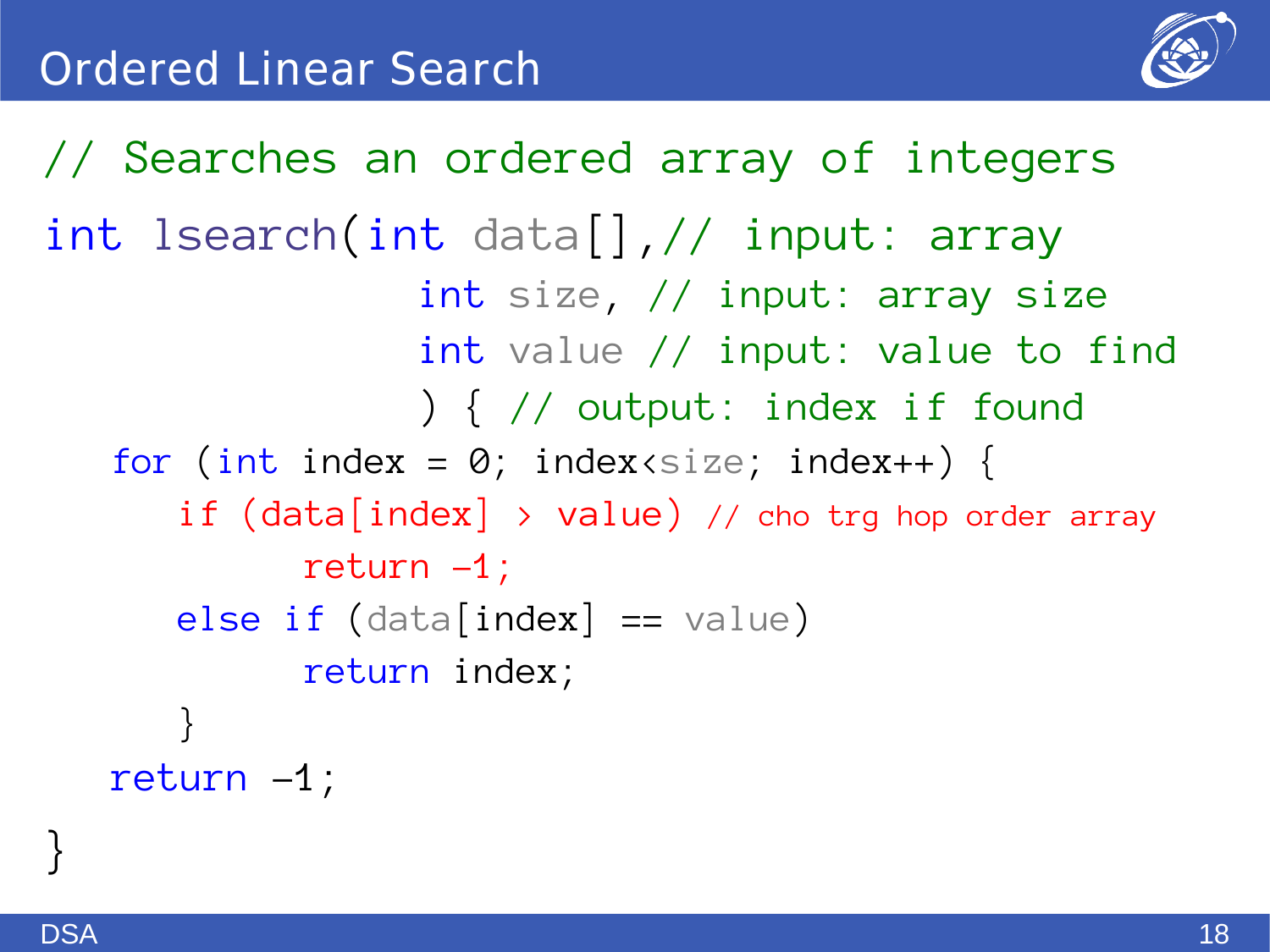

# Ordered Linear Search
// Searches an ordered array of integers
int lsearch(int data[],// input: array
	  int size, // input: array size
	  int value // input: value to find
	  ) { // output: index if found
for (int index = 0; index<size; index++) {
if (data[index] > value) // cho trg hop order array
	return -1;
else if (data[index] == value)
	return index;
}
return -1;
}
DSA
18